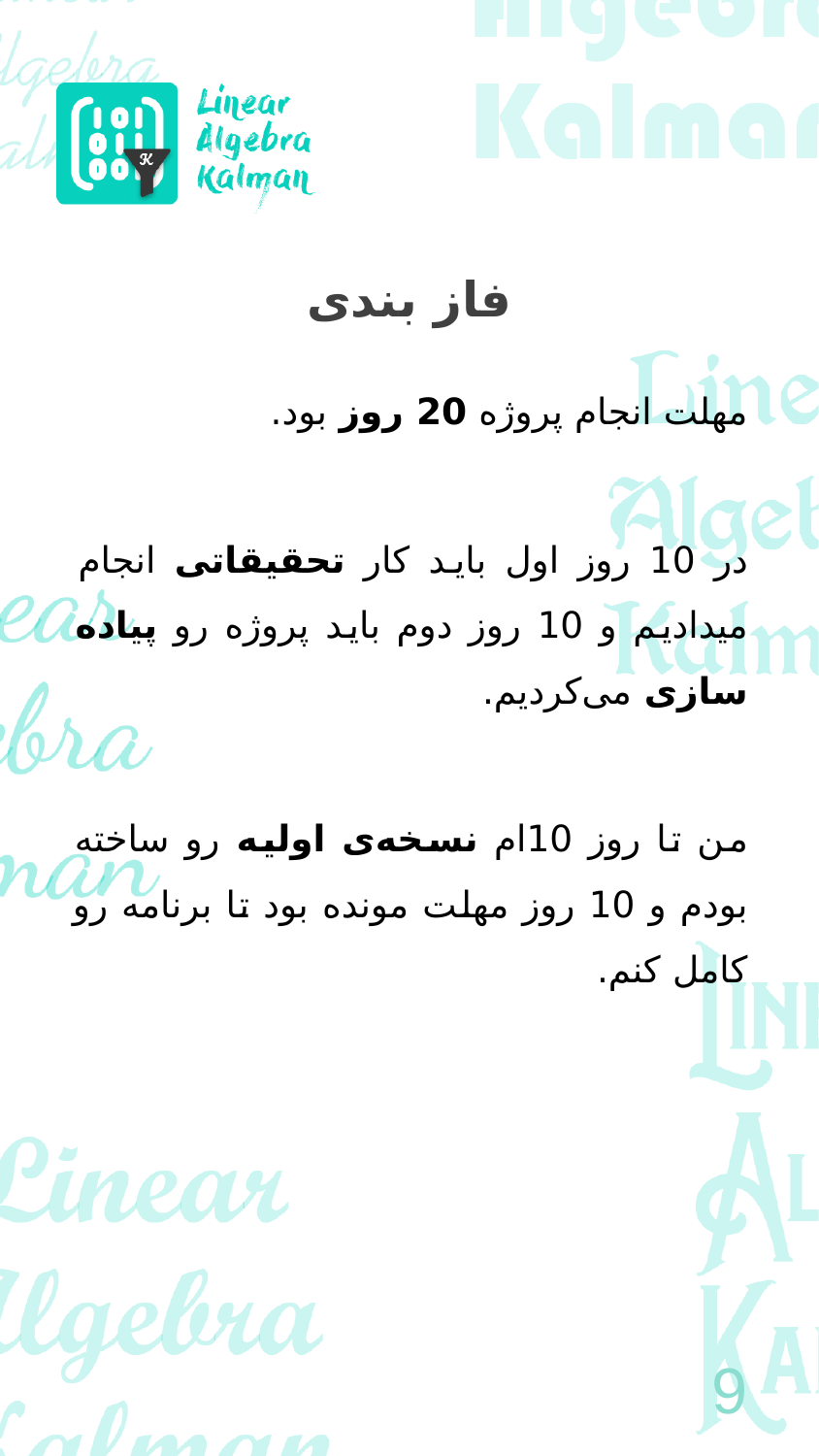

# فاز بندی
مهلت انجام پروژه 20 روز بود.

در 10 روز اول باید کار تحقیقاتی انجام میدادیم و 10 روز دوم باید پروژه رو پیاده سازی می‌کردیم.

من تا روز 10ام نسخه‌ی اولیه رو ساخته بودم و 10 روز مهلت مونده بود تا برنامه رو کامل کنم.
9